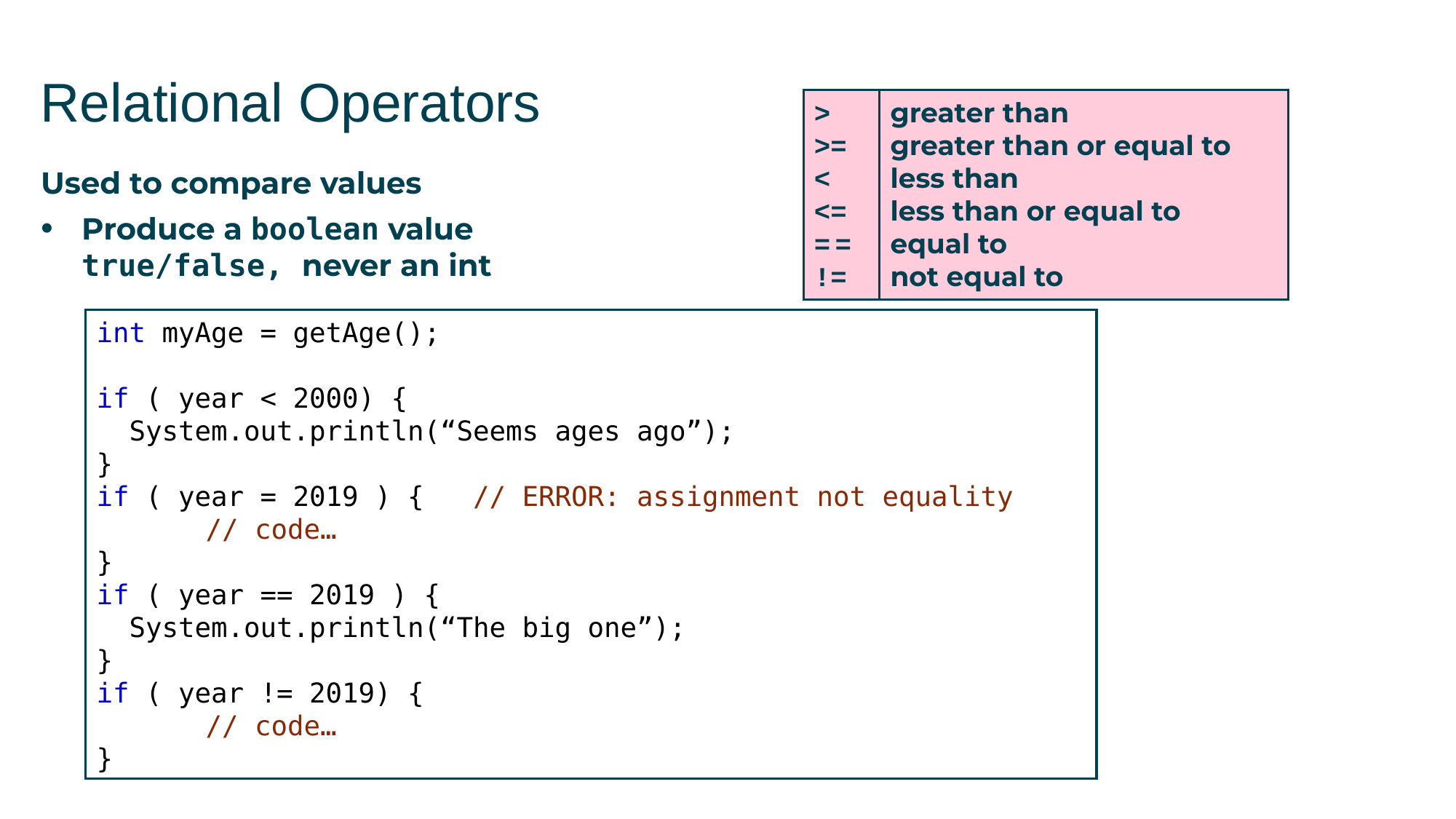

# Relational Operators

>
>=
<
<=
= =
!=
greater than
greater than or equal to
less than
less than or equal to
equal to
not equal to
Used to compare values
Produce a boolean value
true/false, never an int

int myAge = getAge();
if ( year < 2000) {
  System.out.println(“Seems ages ago”);
}
if ( year = 2019 ) {   // ERROR: assignment not equality
  	// code…
}
if ( year == 2019 ) {
  System.out.println(“The big one”);
}
if ( year != 2019) {
	// code…
}